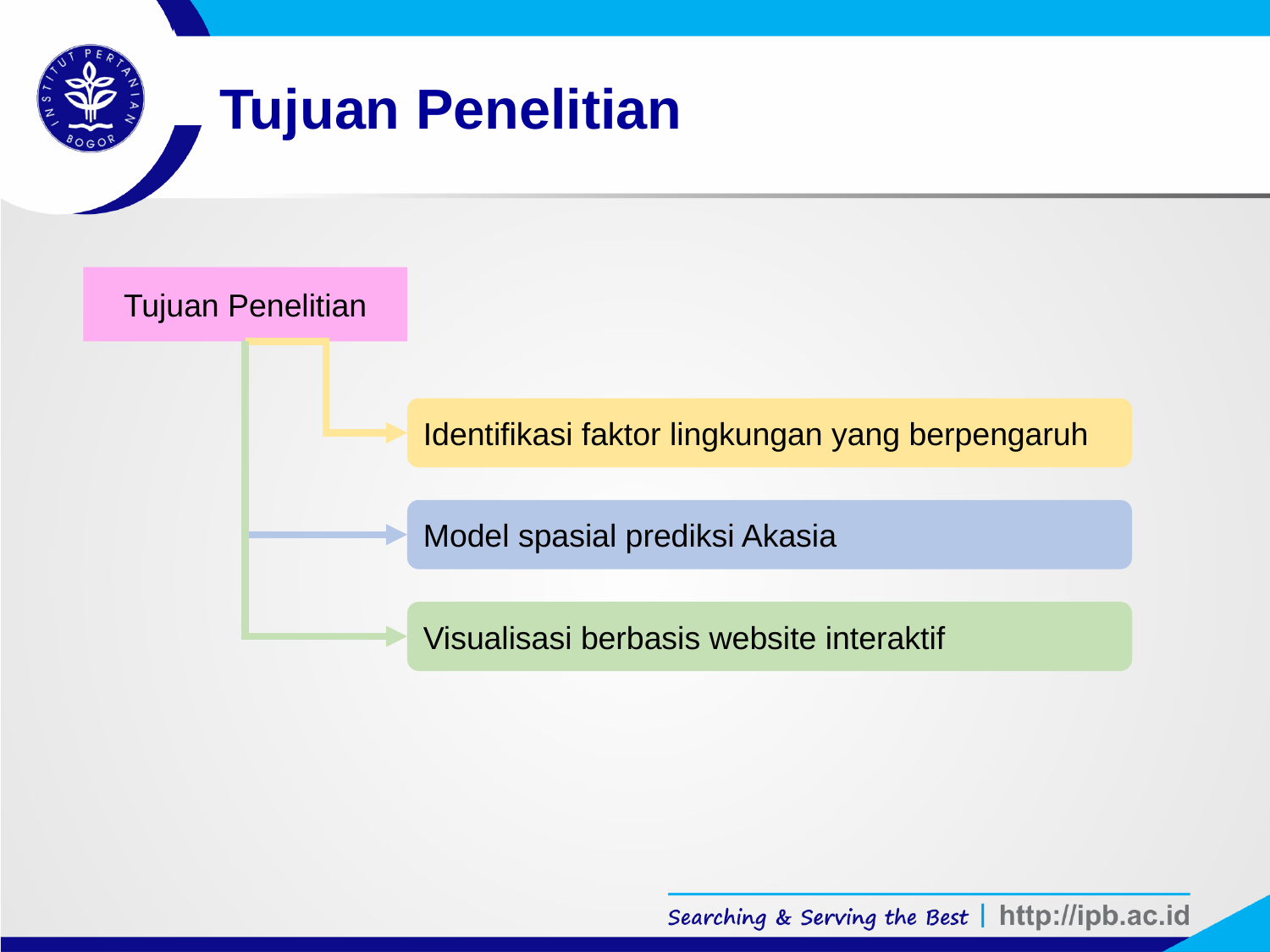

# Tujuan Penelitian
Tujuan Penelitian
Identifikasi faktor lingkungan yang berpengaruh
Model spasial prediksi Akasia
Visualisasi berbasis website interaktif